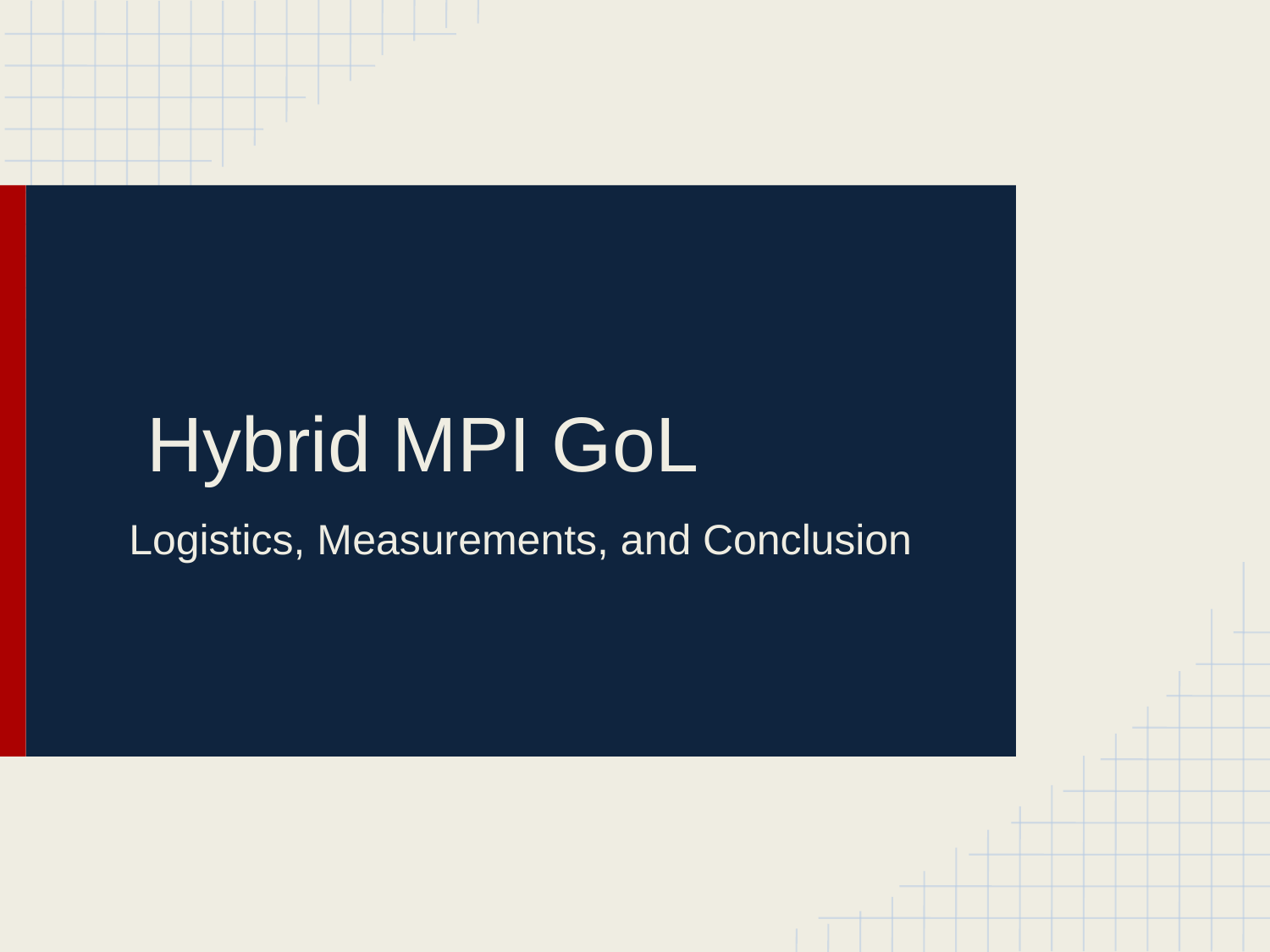

# Hybrid MPI GoL
Logistics, Measurements, and Conclusion